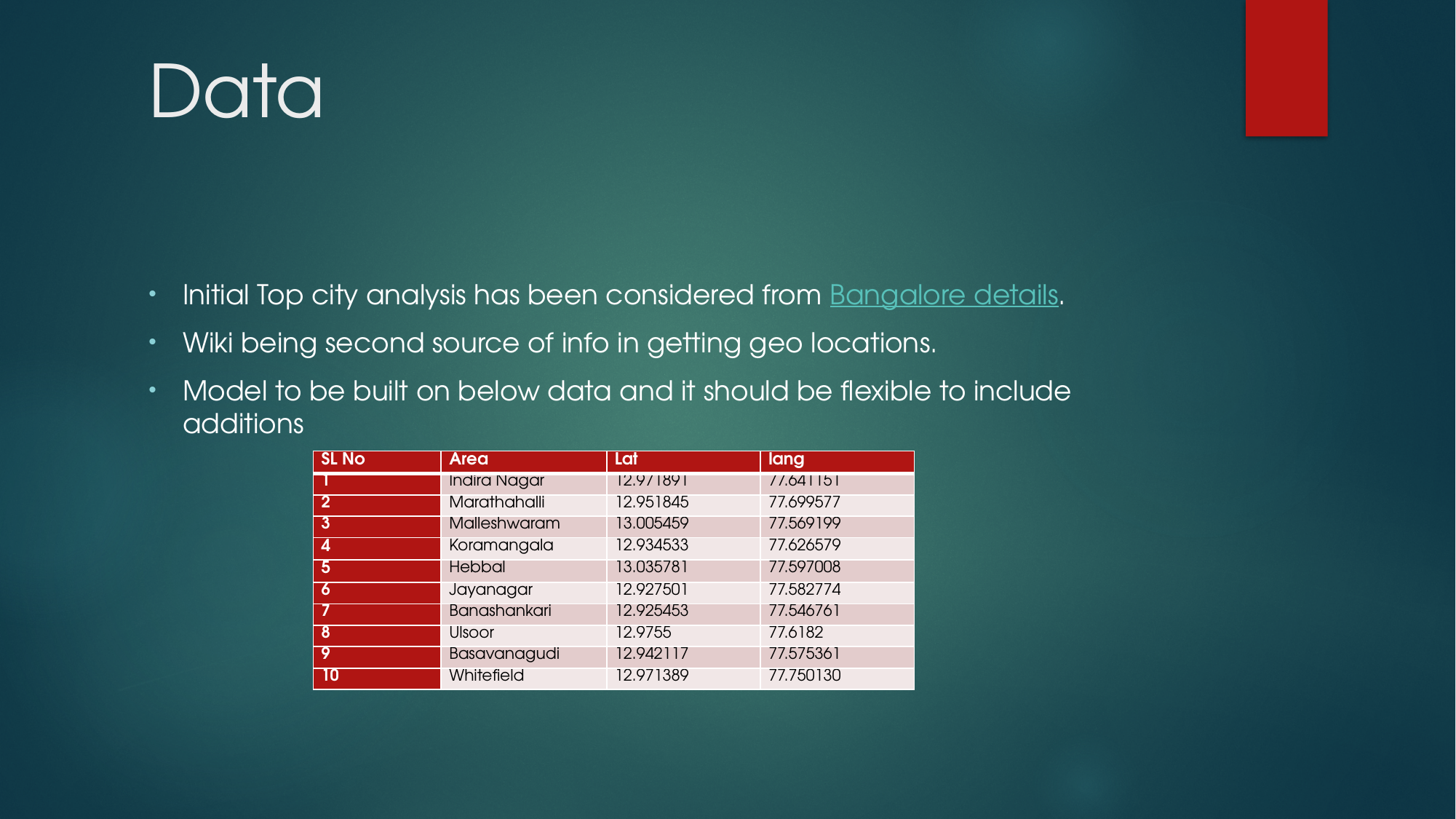

# Data
Initial Top city analysis has been considered from Bangalore details.
Wiki being second source of info in getting geo locations.
Model to be built on below data and it should be flexible to include additions

| SL No | Area | Lat | lang |
| --- | --- | --- | --- |
| 1 | Indira Nagar | 12.971891 | 77.641151 |
| 2 | Marathahalli | 12.951845 | 77.699577 |
| 3 | Malleshwaram | 13.005459 | 77.569199 |
| 4 | Koramangala | 12.934533 | 77.626579 |
| 5 | Hebbal | 13.035781 | 77.597008 |
| 6 | Jayanagar | 12.927501 | 77.582774 |
| 7 | Banashankari | 12.925453 | 77.546761 |
| 8 | Ulsoor | 12.9755 | 77.6182 |
| 9 | Basavanagudi | 12.942117 | 77.575361 |
| 10 | Whitefield | 12.971389 | 77.750130 |